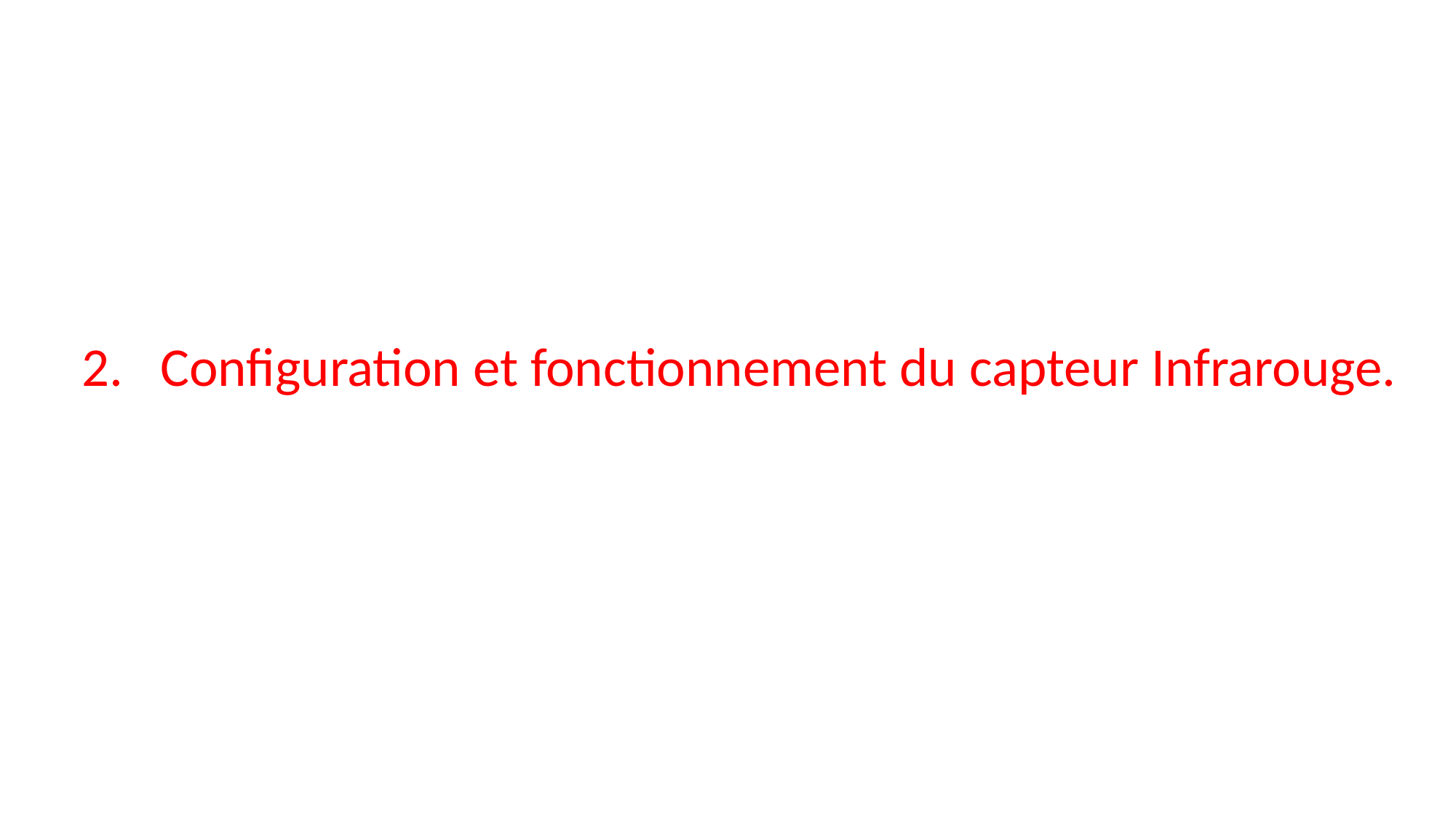

2.   Configuration et fonctionnement du capteur Infrarouge.